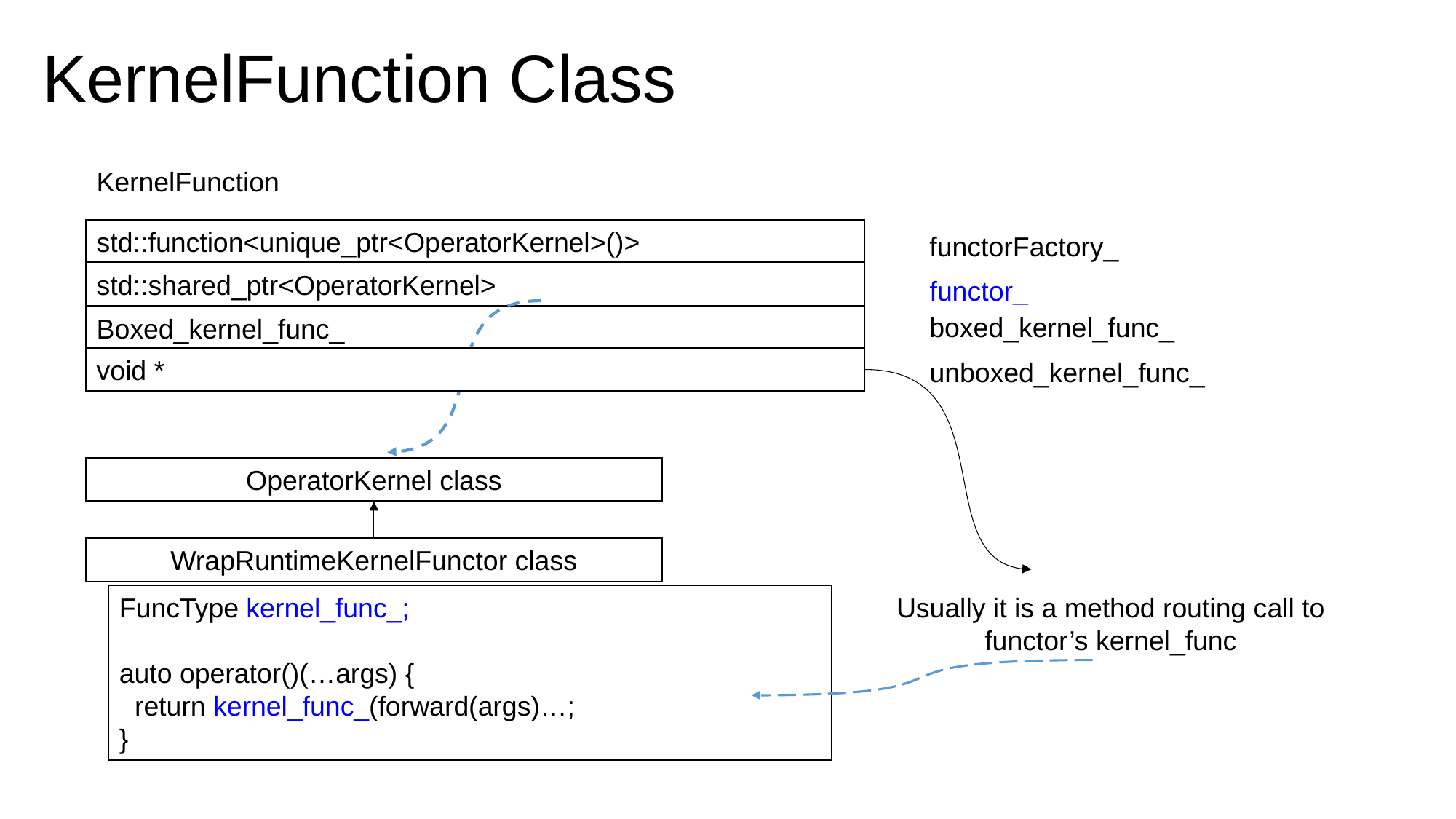

# KernelFunction Class

KernelFunction
std::function<unique_ptr<OperatorKernel>()>
functorFactory_
std::shared_ptr<OperatorKernel>
functor_
boxed_kernel_func_
Boxed_kernel_func_
void *
unboxed_kernel_func_
OperatorKernel class
WrapRuntimeKernelFunctor class
Usually it is a method routing call to functor’s kernel_func
FuncType kernel_func_;

auto operator()(…args) {
  return kernel_func_(forward(args)…;
}